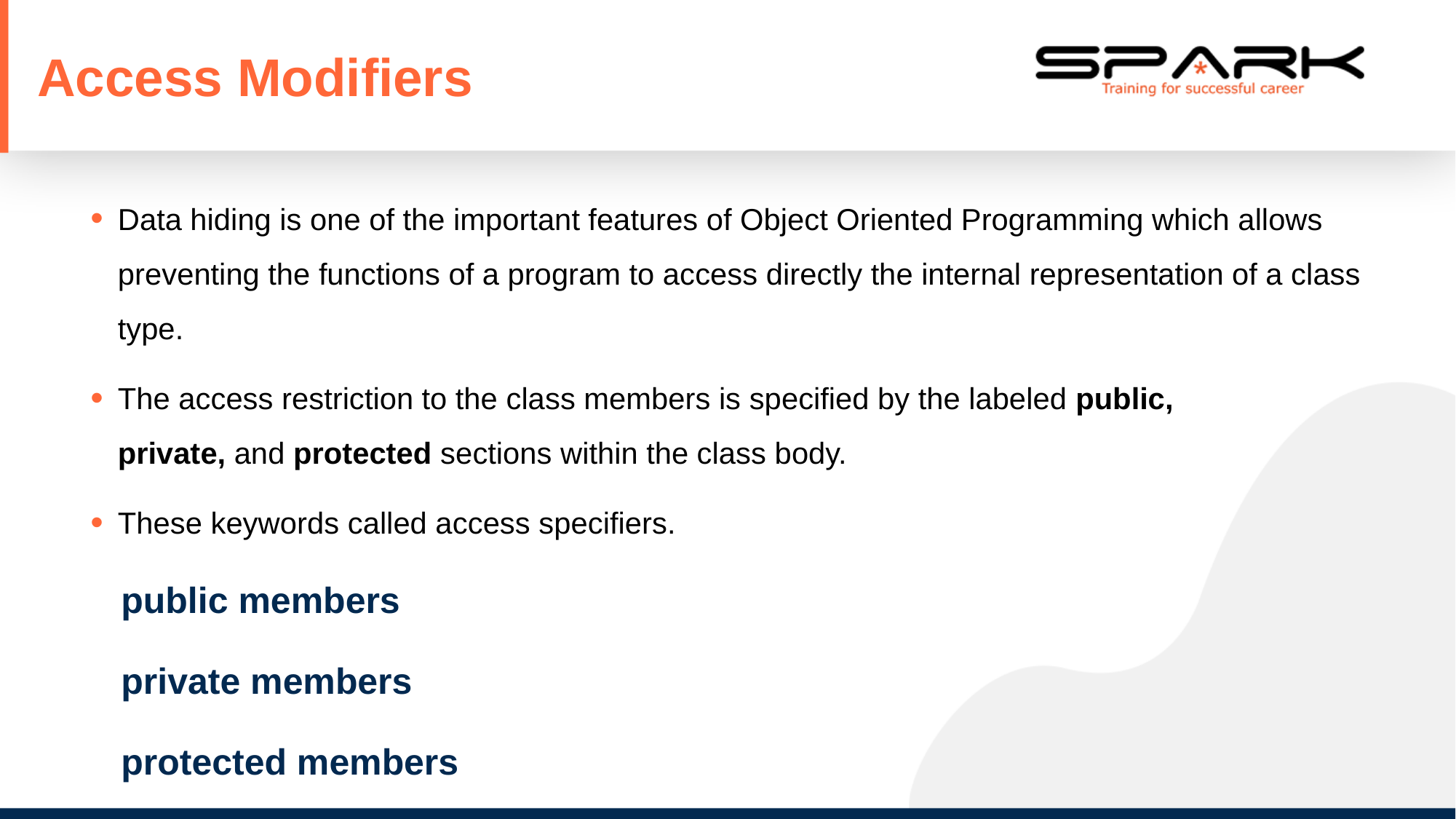

# Access Modifiers
Data hiding is one of the important features of Object Oriented Programming which allows preventing the functions of a program to access directly the internal representation of a class type.
The access restriction to the class members is specified by the labeled public, private, and protected sections within the class body.
These keywords called access specifiers.
   public members
   private members
   protected members